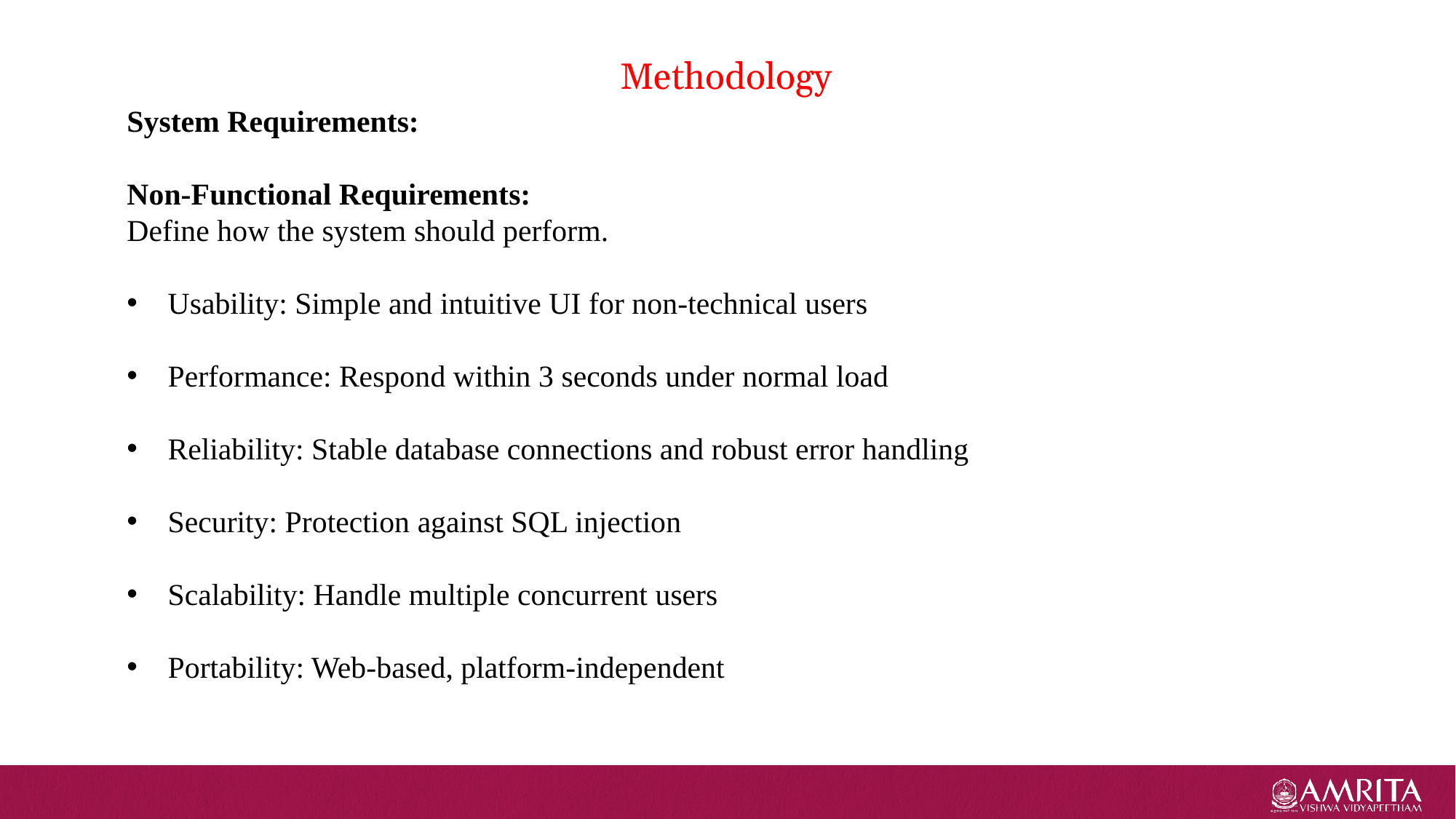

# Methodology
System Requirements:

Non-Functional Requirements:
Define how the system should perform.

Usability: Simple and intuitive UI for non-technical users

Performance: Respond within 3 seconds under normal load

Reliability: Stable database connections and robust error handling

Security: Protection against SQL injection

Scalability: Handle multiple concurrent users

Portability: Web-based, platform-independent
10